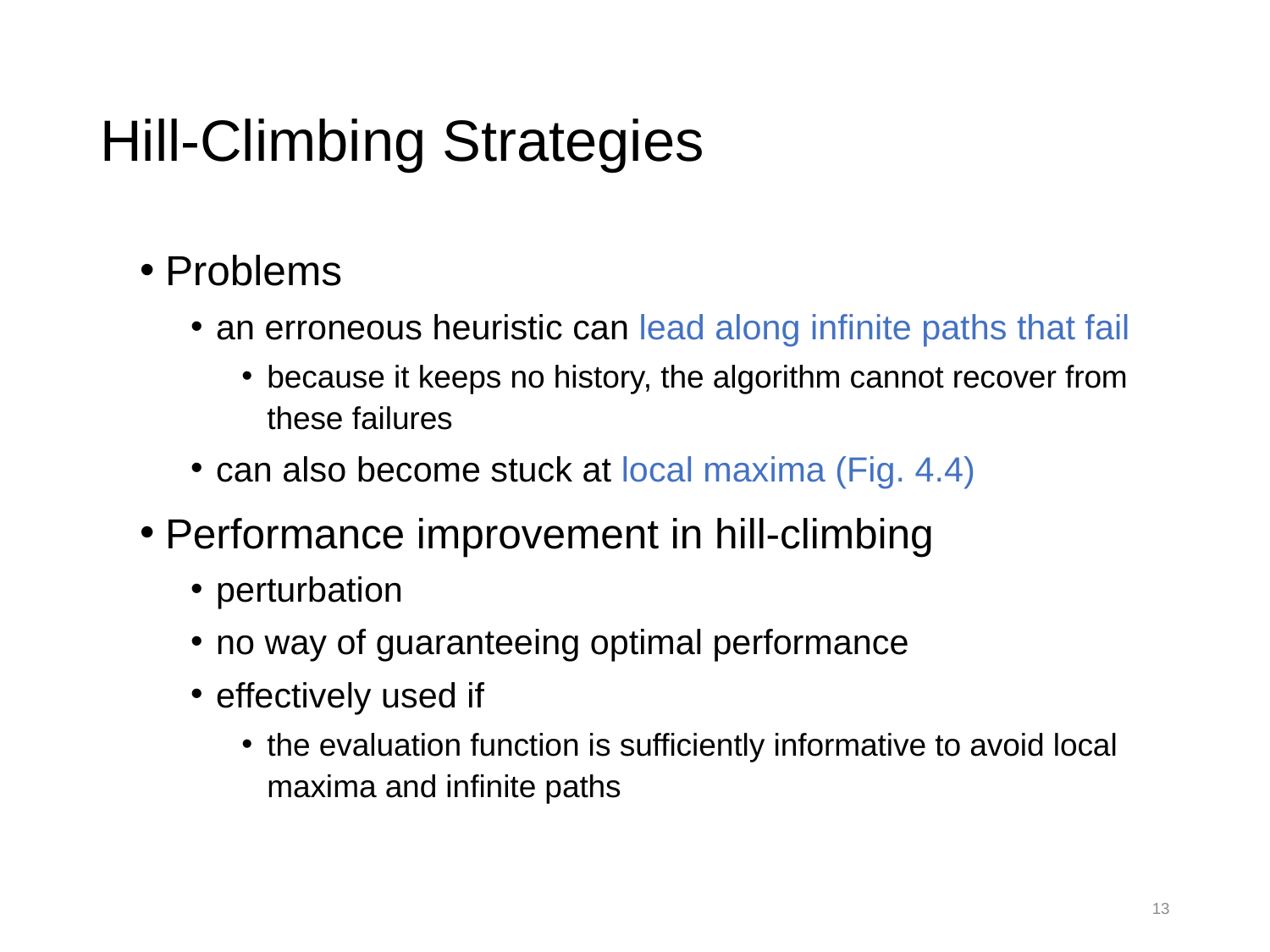

# Hill-Climbing Strategies
Problems
an erroneous heuristic can lead along infinite paths that fail
because it keeps no history, the algorithm cannot recover from these failures
can also become stuck at local maxima (Fig. 4.4)
Performance improvement in hill-climbing
perturbation
no way of guaranteeing optimal performance
effectively used if
the evaluation function is sufficiently informative to avoid local maxima and infinite paths
13